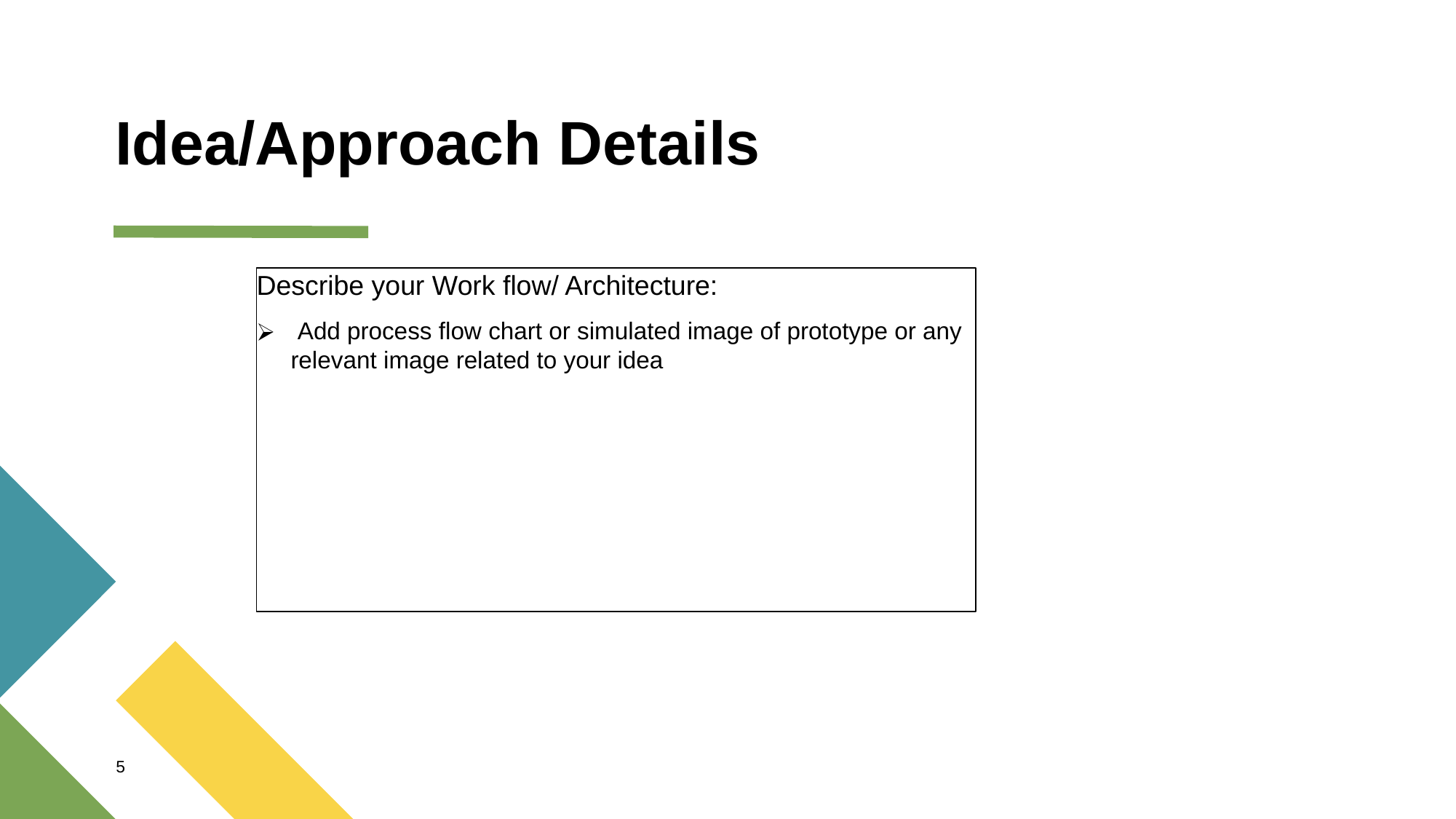

# Idea/Approach Details
Describe your Work flow/ Architecture:
 Add process flow chart or simulated image of prototype or any relevant image related to your idea

5